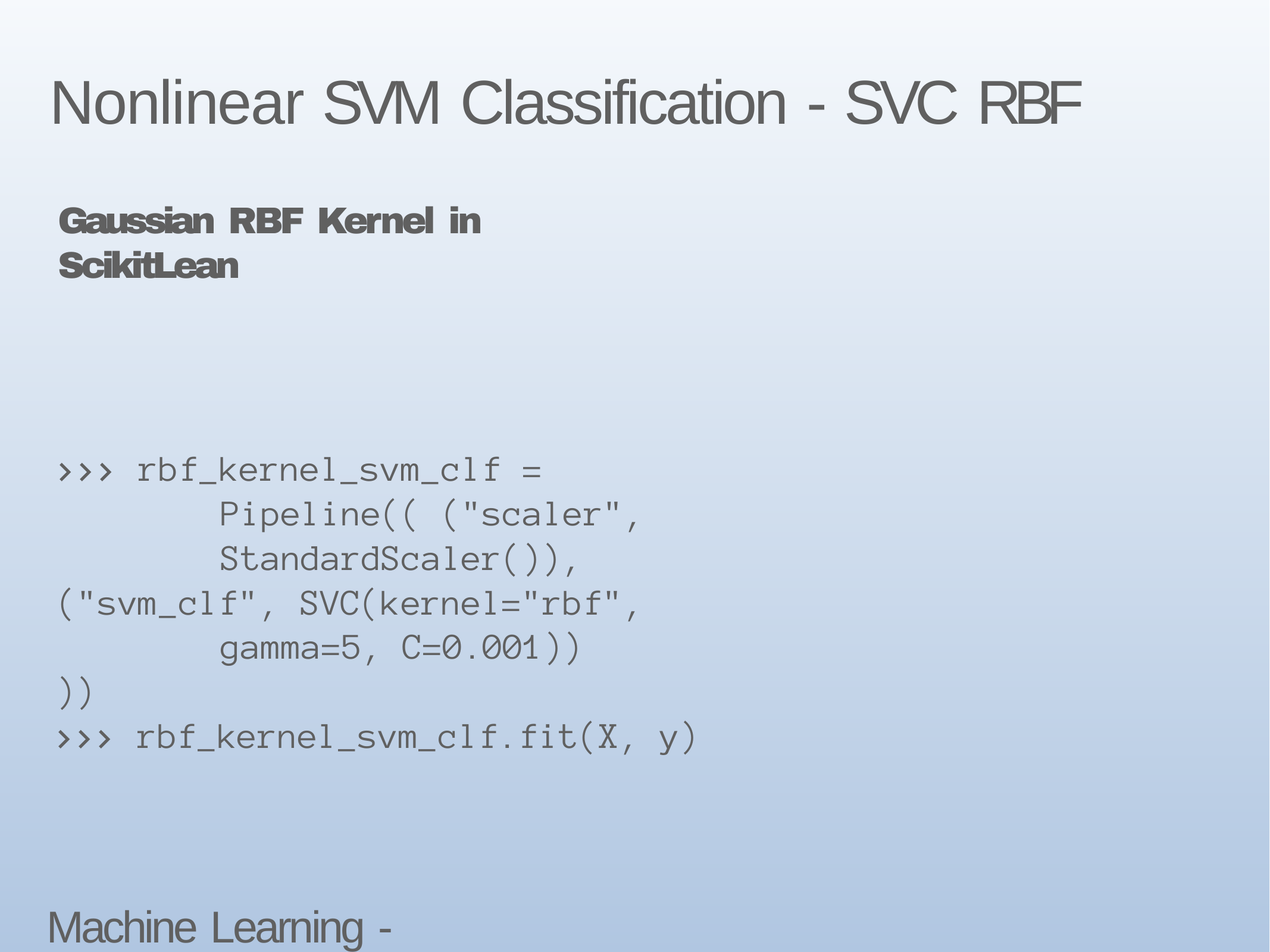

# Nonlinear SVM Classification - SVC RBF
Gaussian RBF Kernel in ScikitLean
>>> rbf_kernel_svm_clf = Pipeline(( ("scaler", StandardScaler()),
("svm_clf", SVC(kernel="rbf", gamma=5, C=0.001))
))
>>> rbf_kernel_svm_clf.fit(X, y)
Machine Learning - SVM